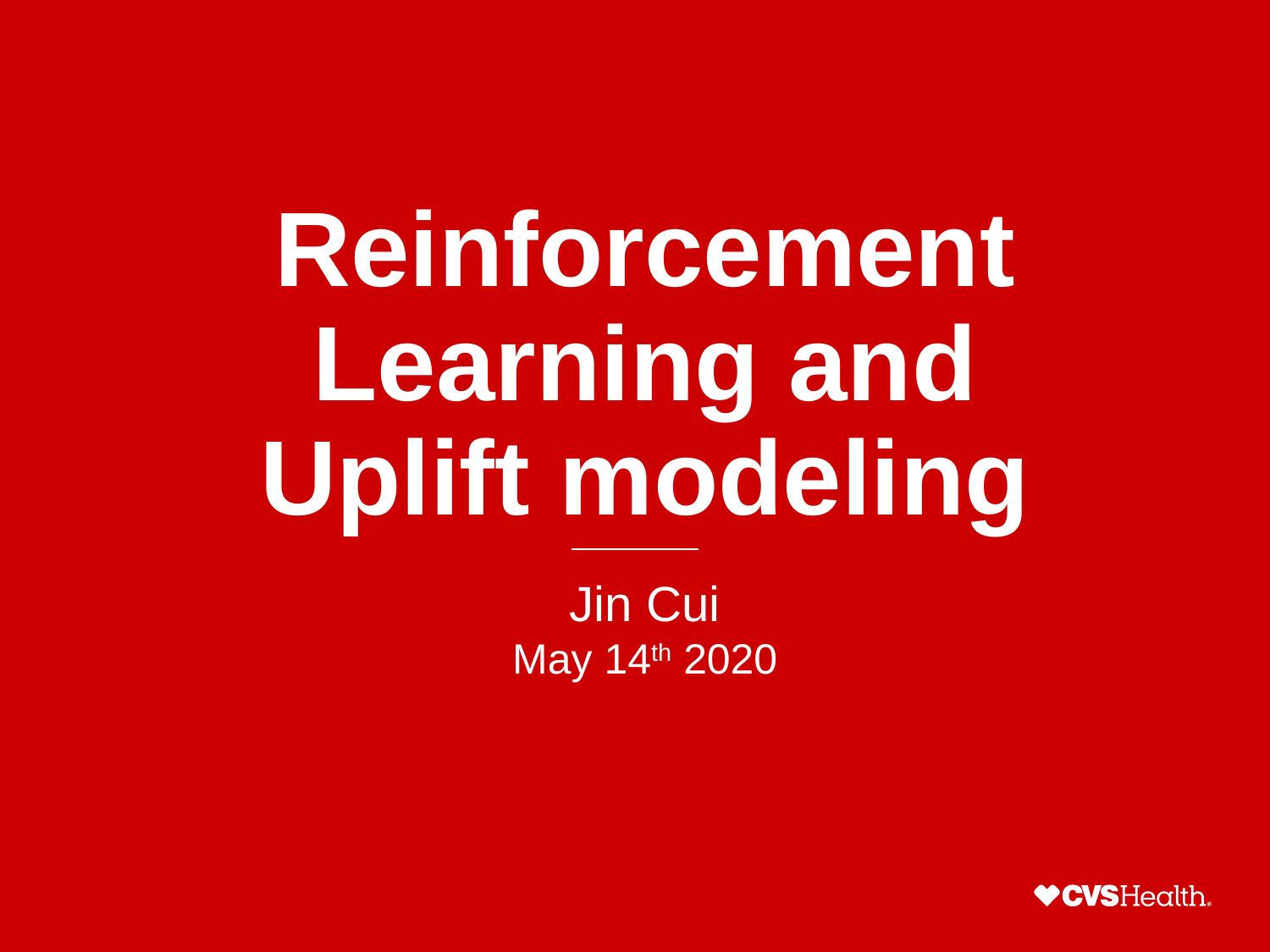

Reinforcement Learning and Uplift modeling

Jin Cui
May 14th 2020